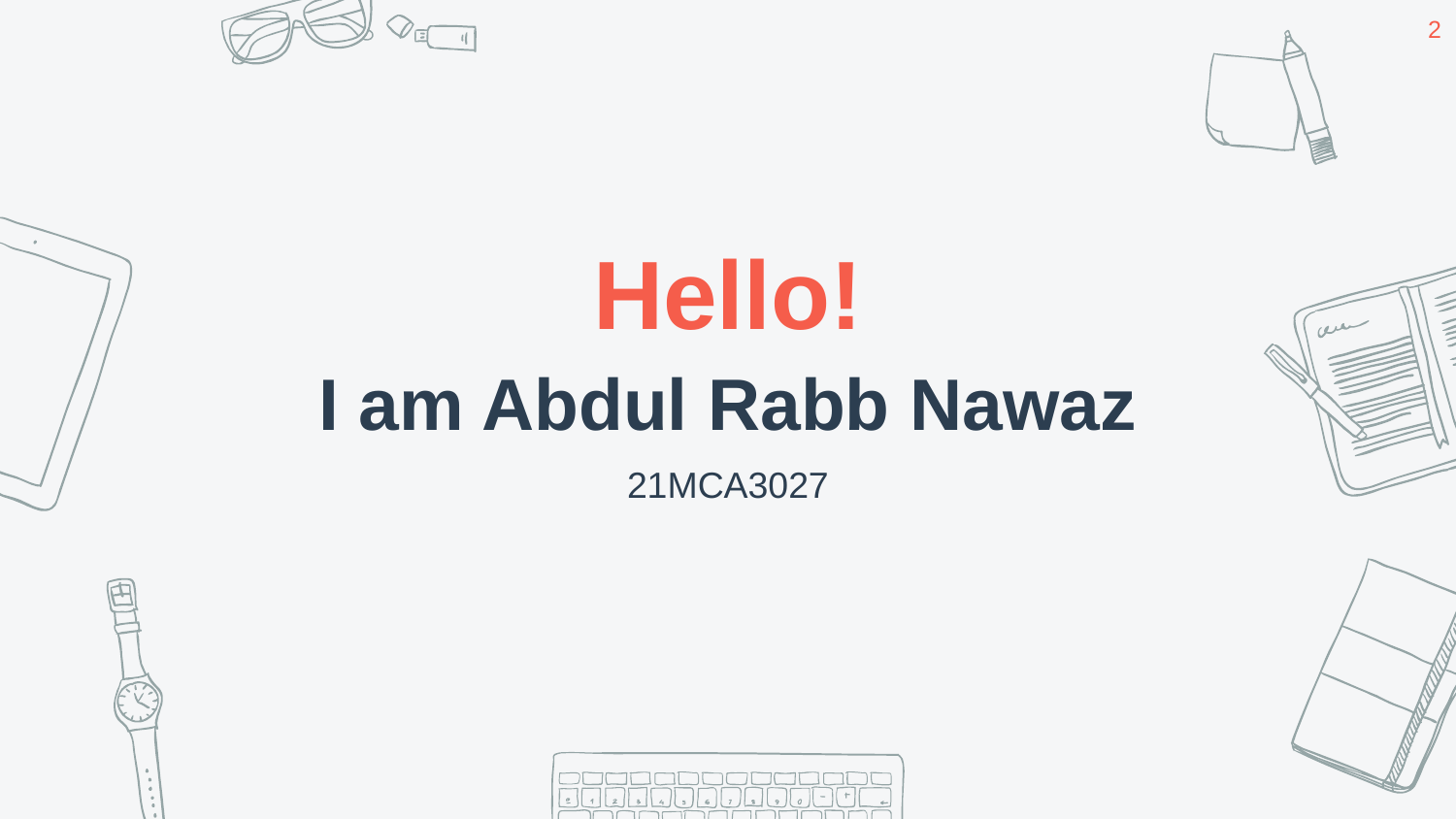

2
Hello!
I am Abdul Rabb Nawaz
21MCA3027